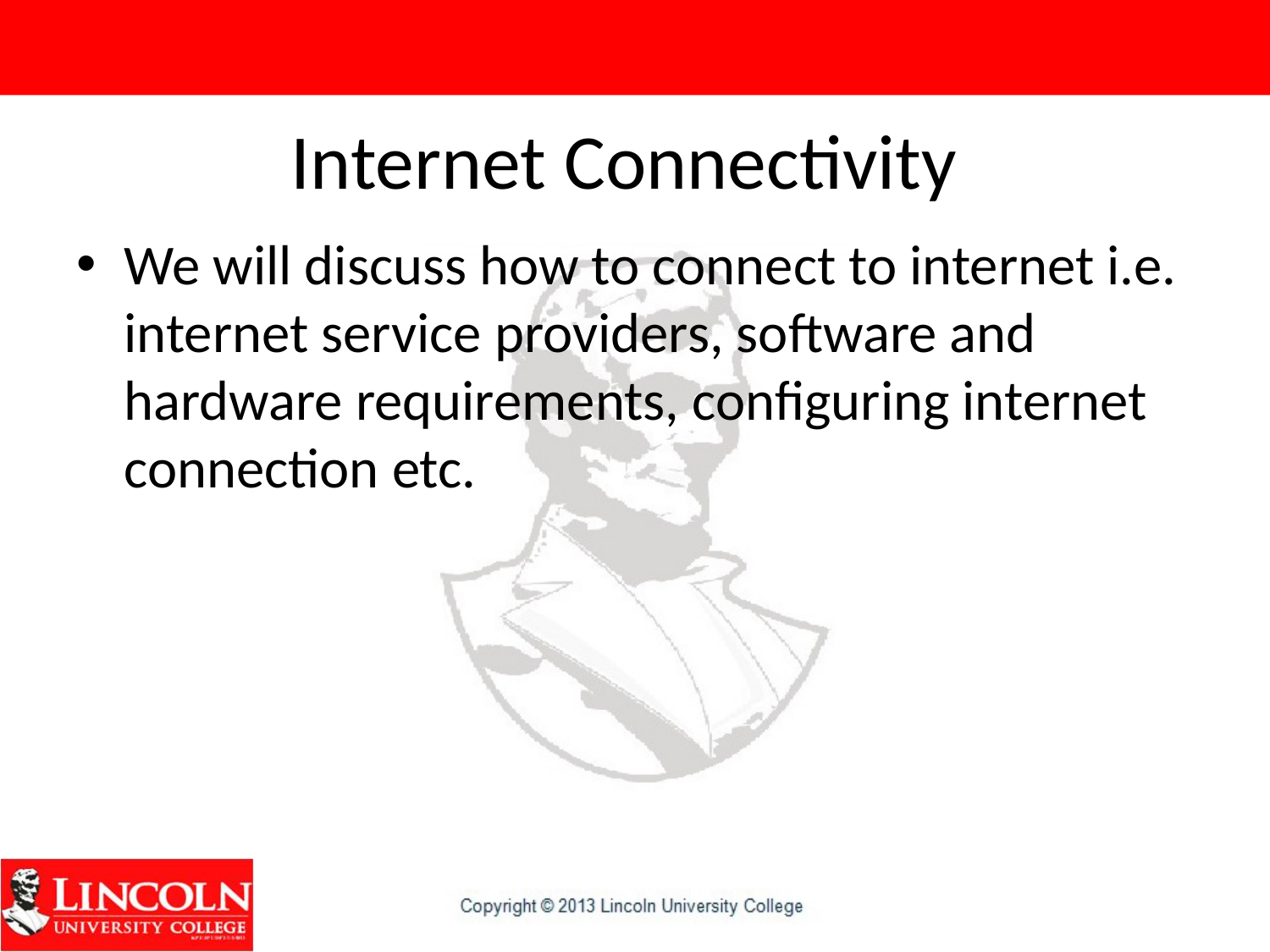

# Internet Connectivity
We will discuss how to connect to internet i.e. internet service providers, software and hardware requirements, configuring internet connection etc.